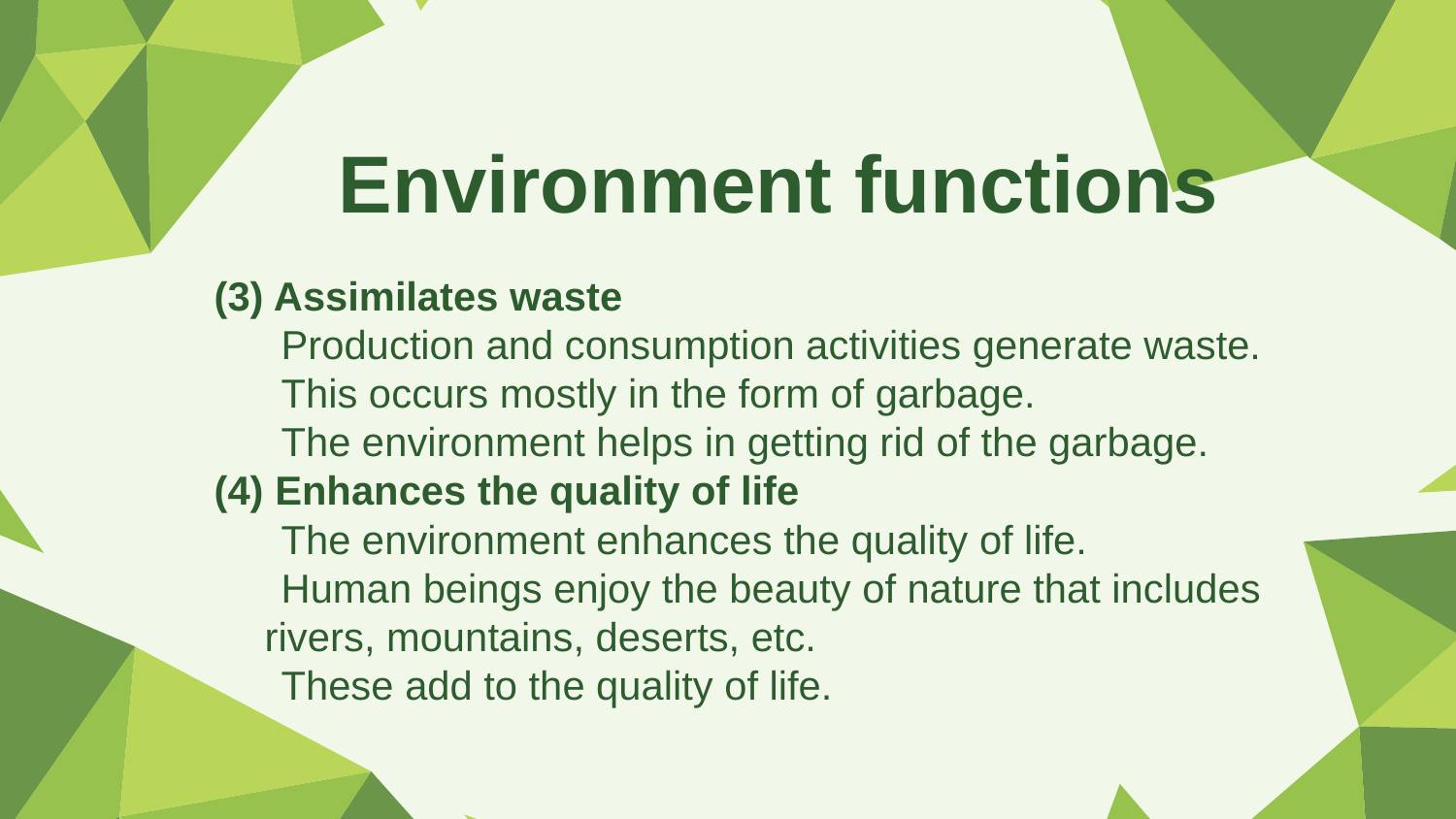

# Environment functions
(3) Assimilates waste
      Production and consumption activities generate waste.
      This occurs mostly in the form of garbage.
      The environment helps in getting rid of the garbage.
(4) Enhances the quality of life
      The environment enhances the quality of life.
      Human beings enjoy the beauty of nature that includes rivers, mountains, deserts, etc.
      These add to the quality of life.